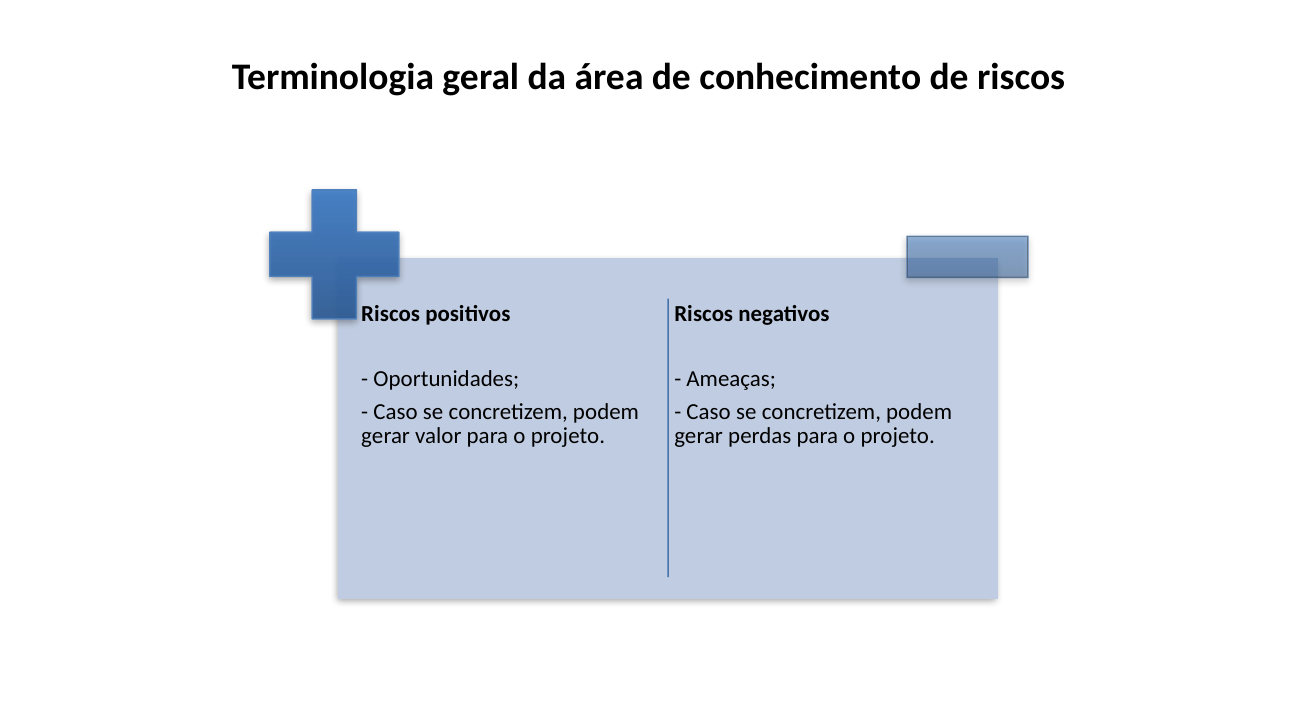

Terminologia geral da área de conhecimento de riscos

Riscos positivos

- Oportunidades;
- Caso se concretizem, podem gerar valor para o projeto.

Riscos negativos

- Ameaças;
- Caso se concretizem, podem gerar perdas para o projeto.
EXEMLO